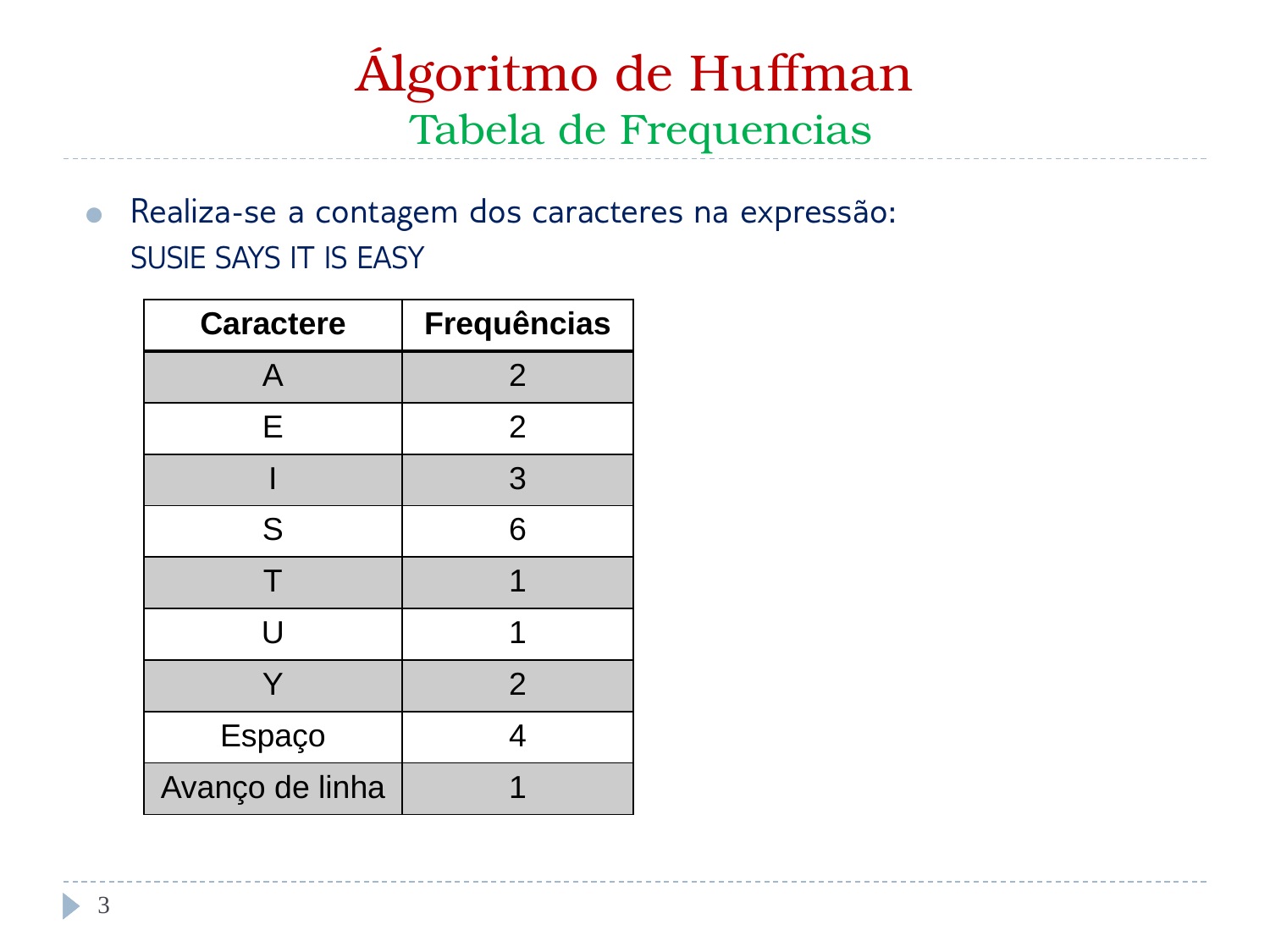

# Álgoritmo de Huffman Tabela de Frequencias

Realiza-se a contagem dos caracteres na expressão:
	SUSIE SAYS IT IS EASY
| Caractere | Frequências |
| --- | --- |
| A | 2 |
| E | 2 |
| I | 3 |
| S | 6 |
| T | 1 |
| U | 1 |
| Y | 2 |
| Espaço | 4 |
| Avanço de linha | 1 |
3